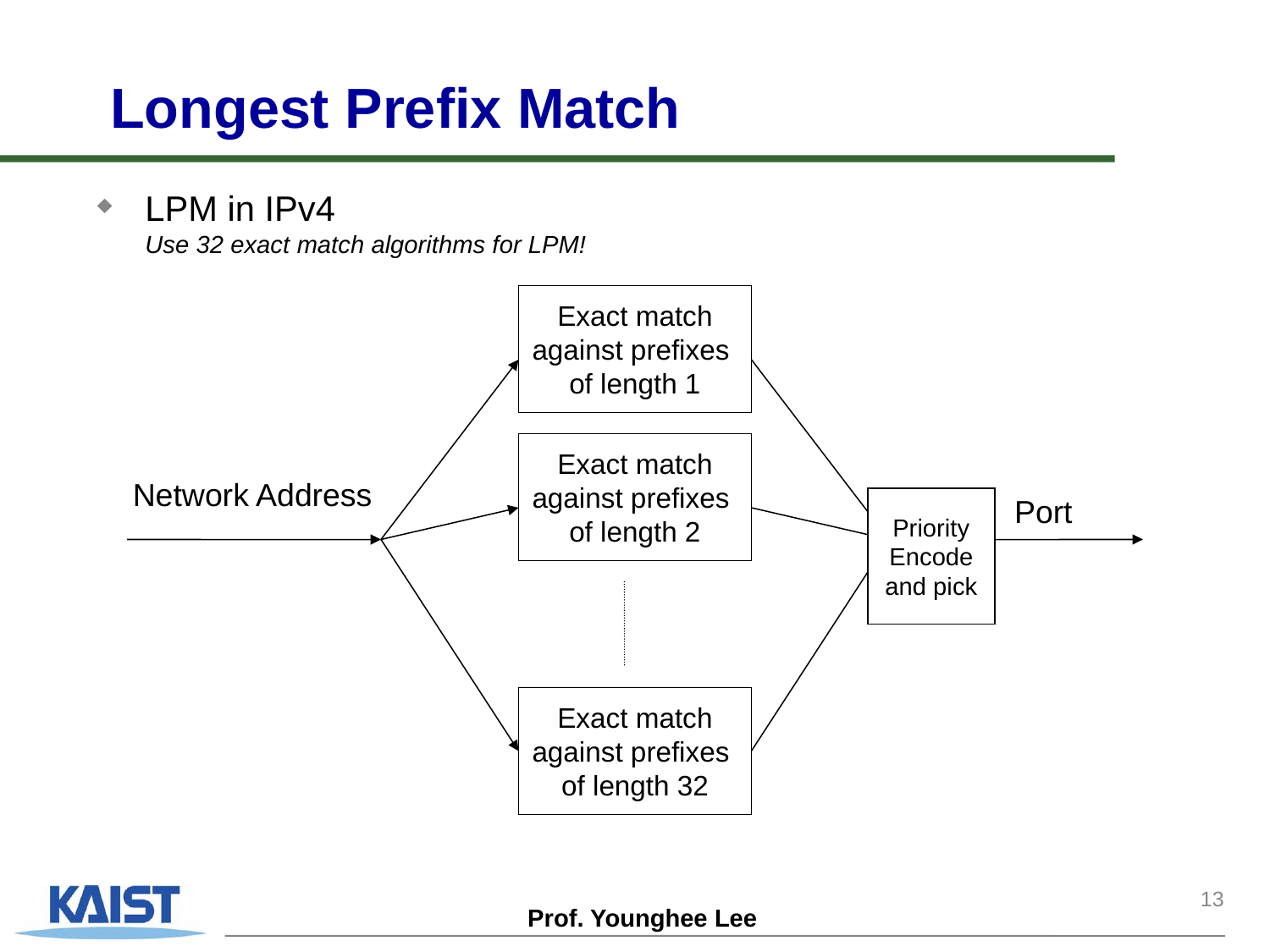

# Longest Prefix Match
LPM in IPv4
Use 32 exact match algorithms for LPM!
Exact match
against prefixes
of length 1

Network Address

Exact match
against prefixes
of length 2
Port
Priority
Encode
and pick

Exact match
against prefixes
of length 32
13